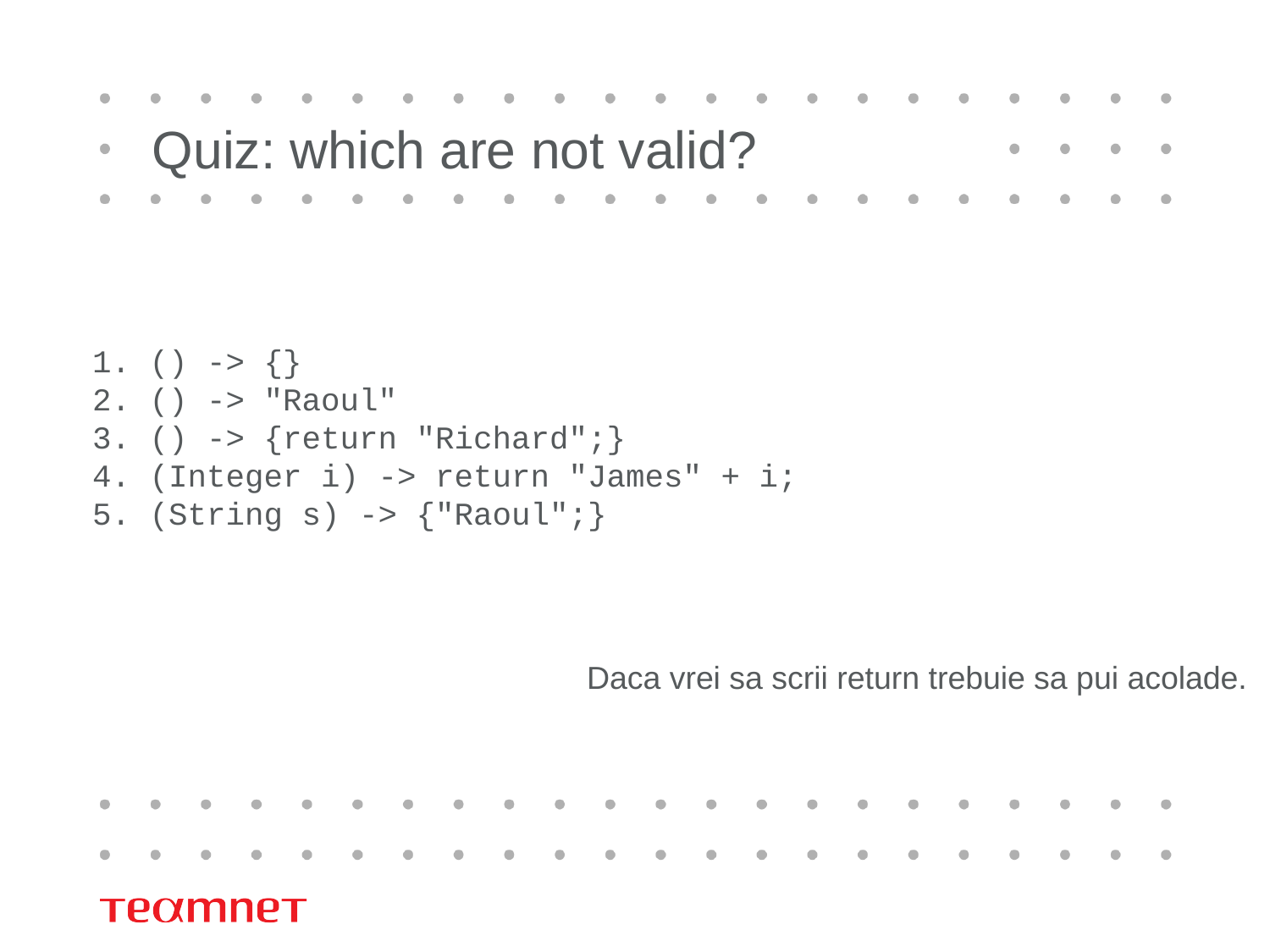

# Quiz: which are not valid?
1. () -> {}
2. () -> "Raoul"
3. () -> {return "Richard";}
4. (Integer i) -> return "James" + i;
5. (String s) -> {"Raoul";}
Daca vrei sa scrii return trebuie sa pui acolade.